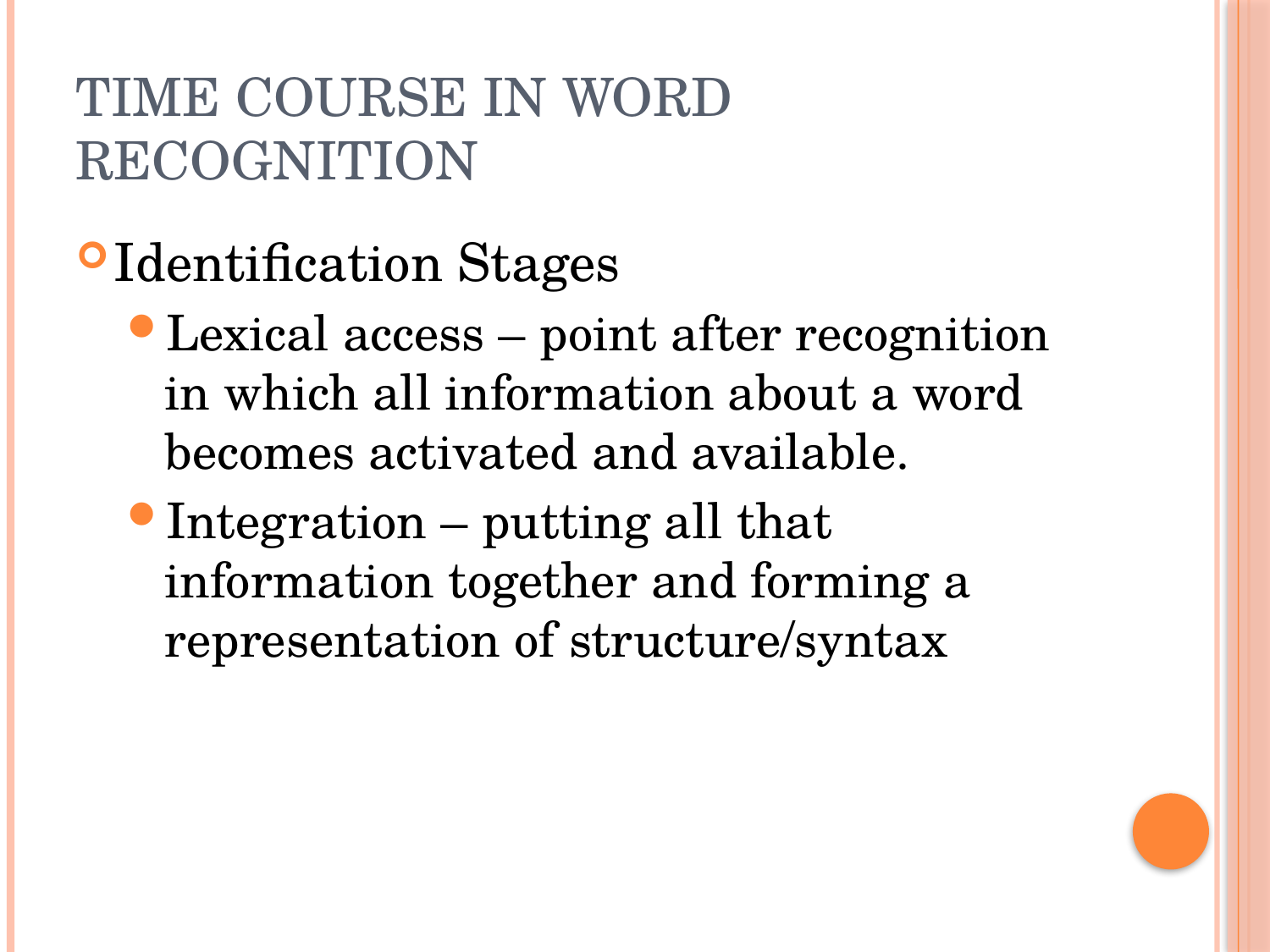

# Time Course in Word Recognition
Identification Stages
Lexical access – point after recognition in which all information about a word becomes activated and available.
Integration – putting all that information together and forming a representation of structure/syntax